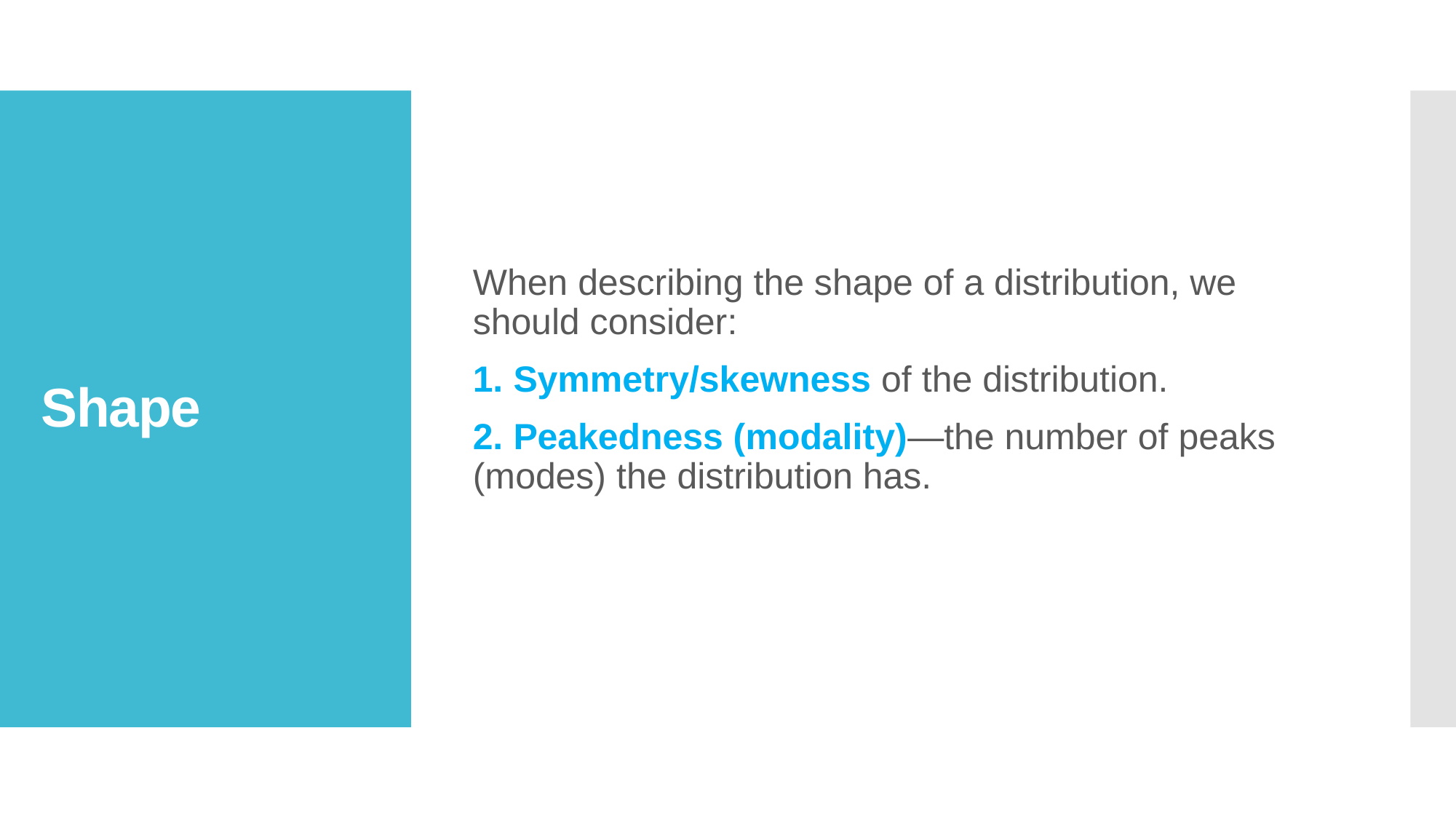

When describing the shape of a distribution, we should consider:
1. Symmetry/skewness of the distribution.
2. Peakedness (modality)—the number of peaks (modes) the distribution has.

# Shape